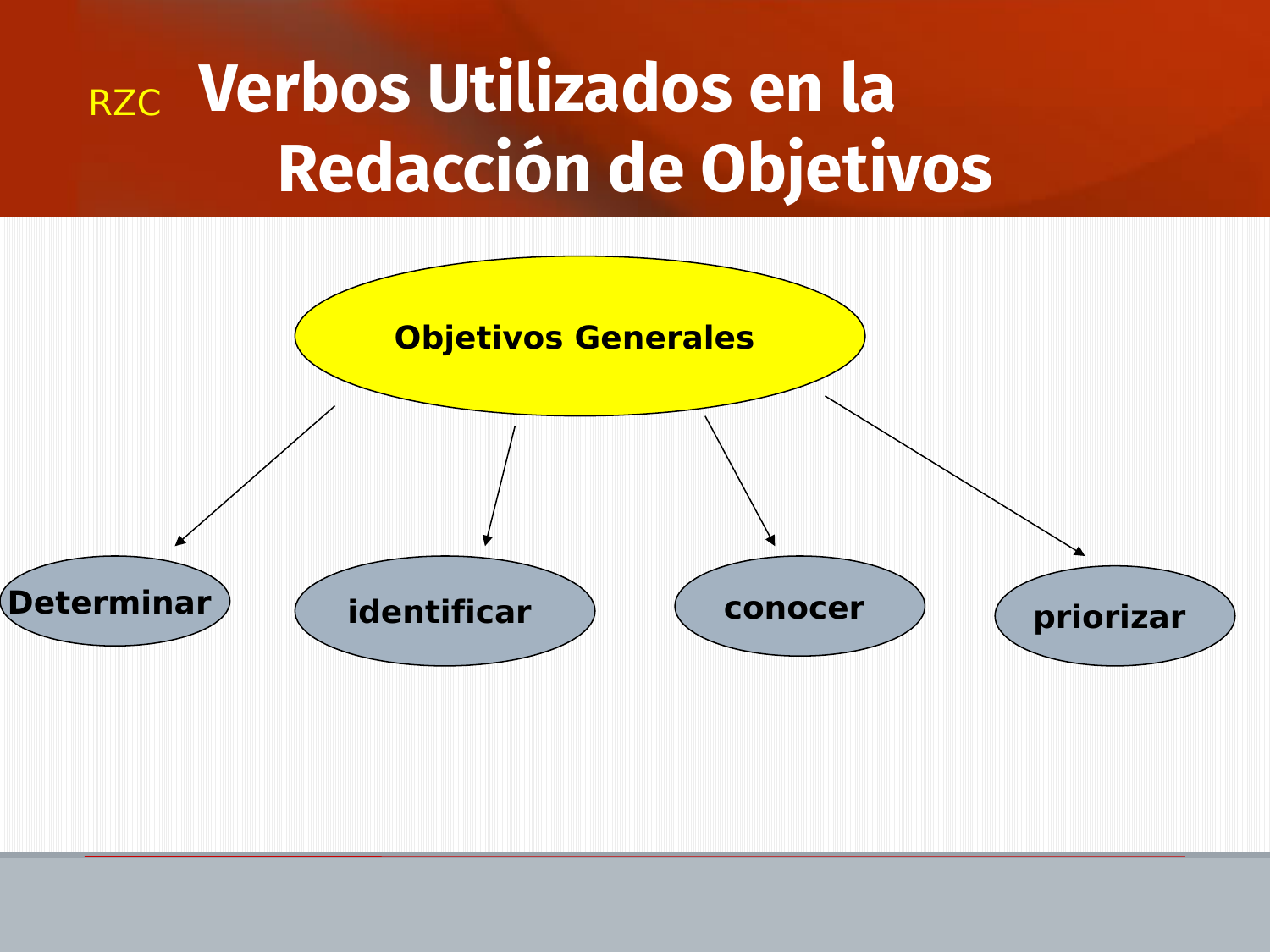

# Verbos Utilizados en la            Redacción de Objetivos
RZC
Objetivos Generales

Determinar
identificar
conocer
priorizar